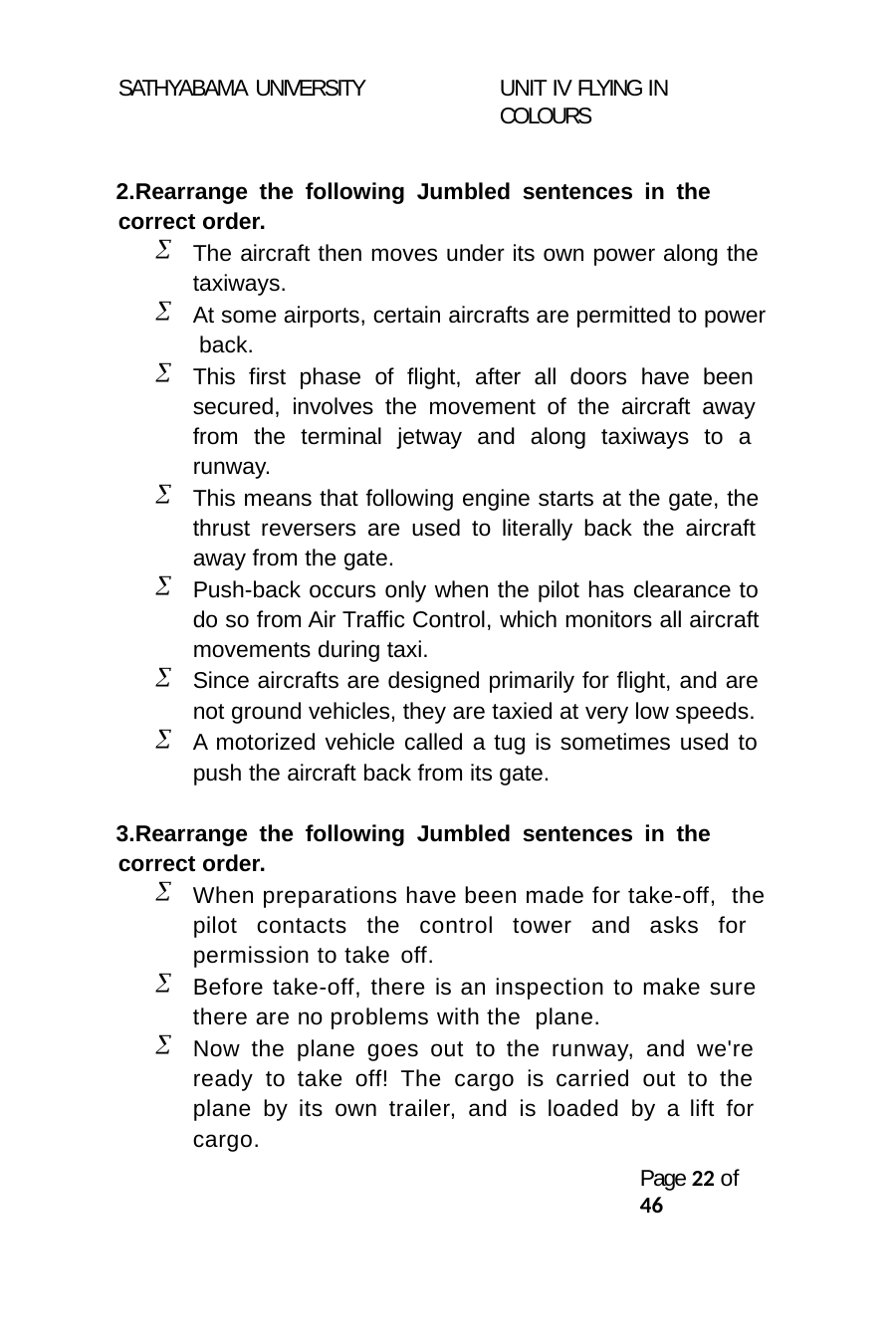

SATHYABAMA UNIVERSITY
UNIT IV FLYING IN COLOURS
Rearrange the following Jumbled sentences in the  correct order.
The aircraft then moves under its own power along the  taxiways.
At some airports, certain aircrafts are permitted to power  back.
This first phase of flight, after all doors have been  secured, involves the movement of the aircraft away  from the terminal jetway and along taxiways to a  runway.
This means that following engine starts at the gate, the  thrust reversers are used to literally back the aircraft  away from the gate.
Push-back occurs only when the pilot has clearance to  do so from Air Traffic Control, which monitors all aircraft  movements during taxi.
Since aircrafts are designed primarily for flight, and are  not ground vehicles, they are taxied at very low speeds.
A motorized vehicle called a tug is sometimes used to  push the aircraft back from its gate.

Rearrange the following Jumbled sentences in the  correct order.
When preparations have been made for take-off,  the pilot contacts the control tower and asks for  permission to take off.
Before take-off, there is an inspection to make sure  there are no problems with the plane.
Now the plane goes out to the runway, and we're  ready to take off! The cargo is carried out to the  plane by its own trailer, and is loaded by a lift for  cargo.
Page 22 of 46